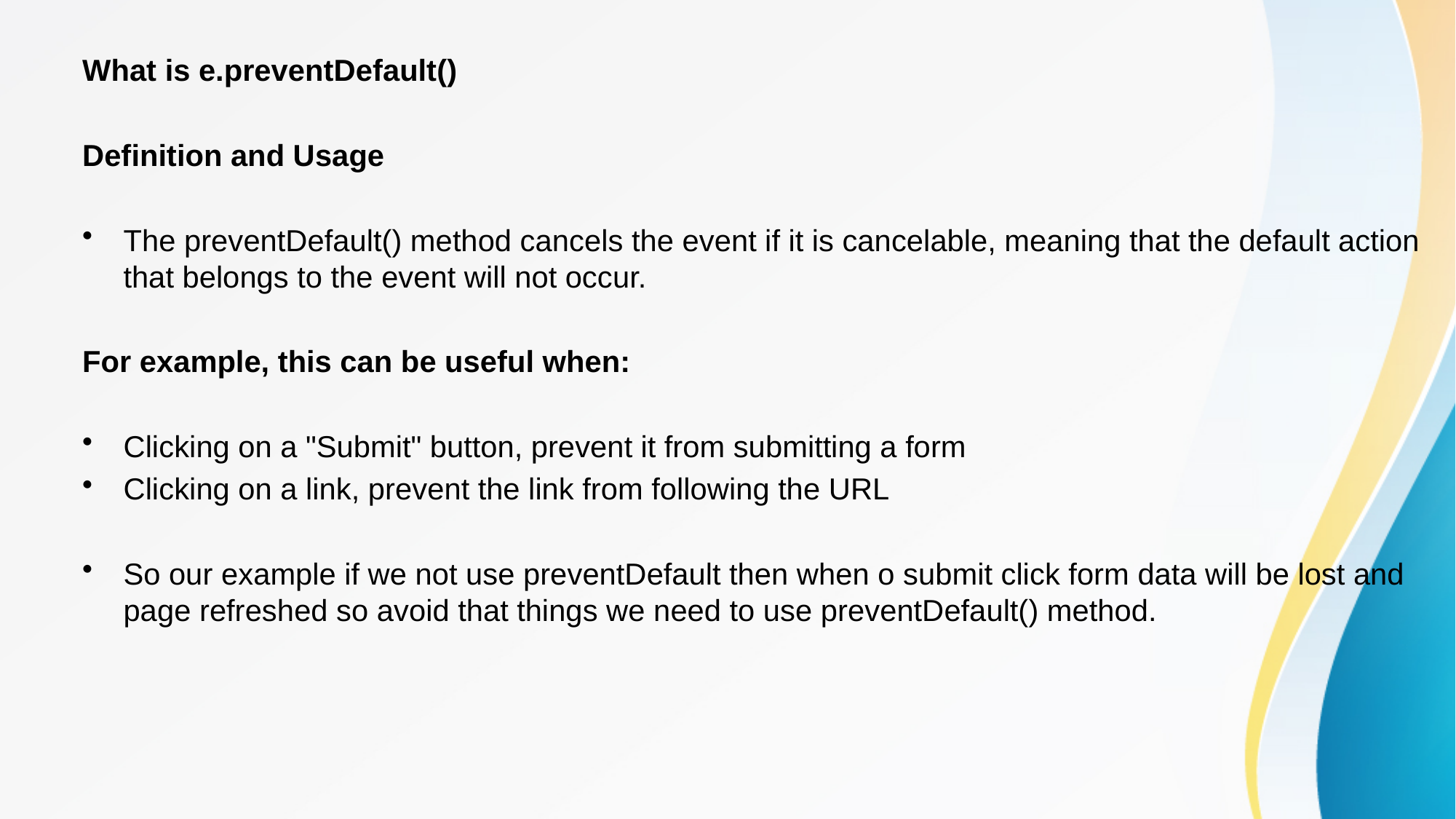

What is e.preventDefault()

Definition and Usage

The preventDefault() method cancels the event if it is cancelable, meaning that the default action that belongs to the event will not occur.

For example, this can be useful when:

Clicking on a "Submit" button, prevent it from submitting a form
Clicking on a link, prevent the link from following the URL

So our example if we not use preventDefault then when o submit click form data will be lost and page refreshed so avoid that things we need to use preventDefault() method.